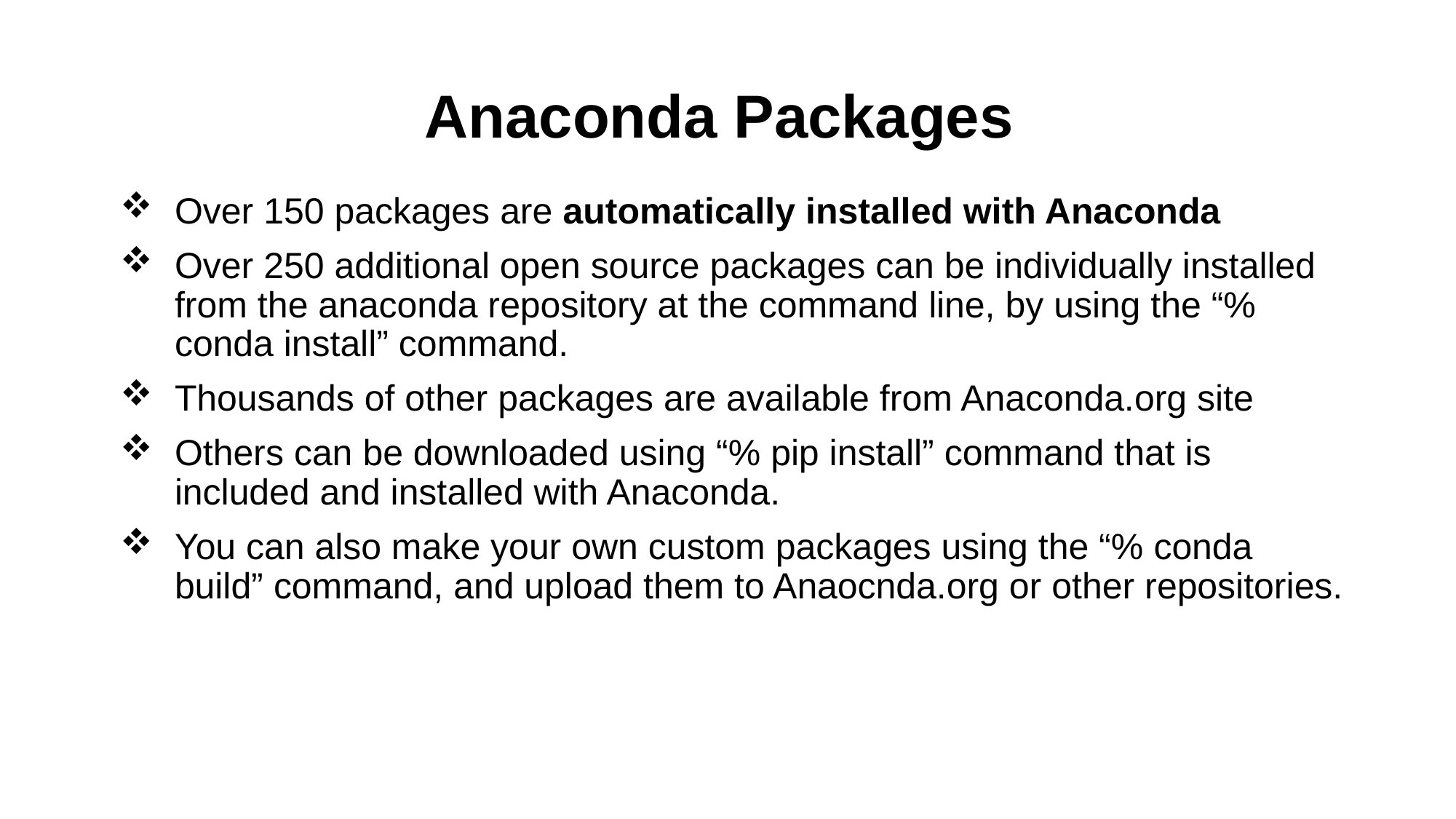

# Anaconda Packages
Over 150 packages are automatically installed with Anaconda
Over 250 additional open source packages can be individually installed from the anaconda repository at the command line, by using the “% conda install” command.
Thousands of other packages are available from Anaconda.org site
Others can be downloaded using “% pip install” command that is included and installed with Anaconda.
You can also make your own custom packages using the “% conda build” command, and upload them to Anaocnda.org or other repositories.